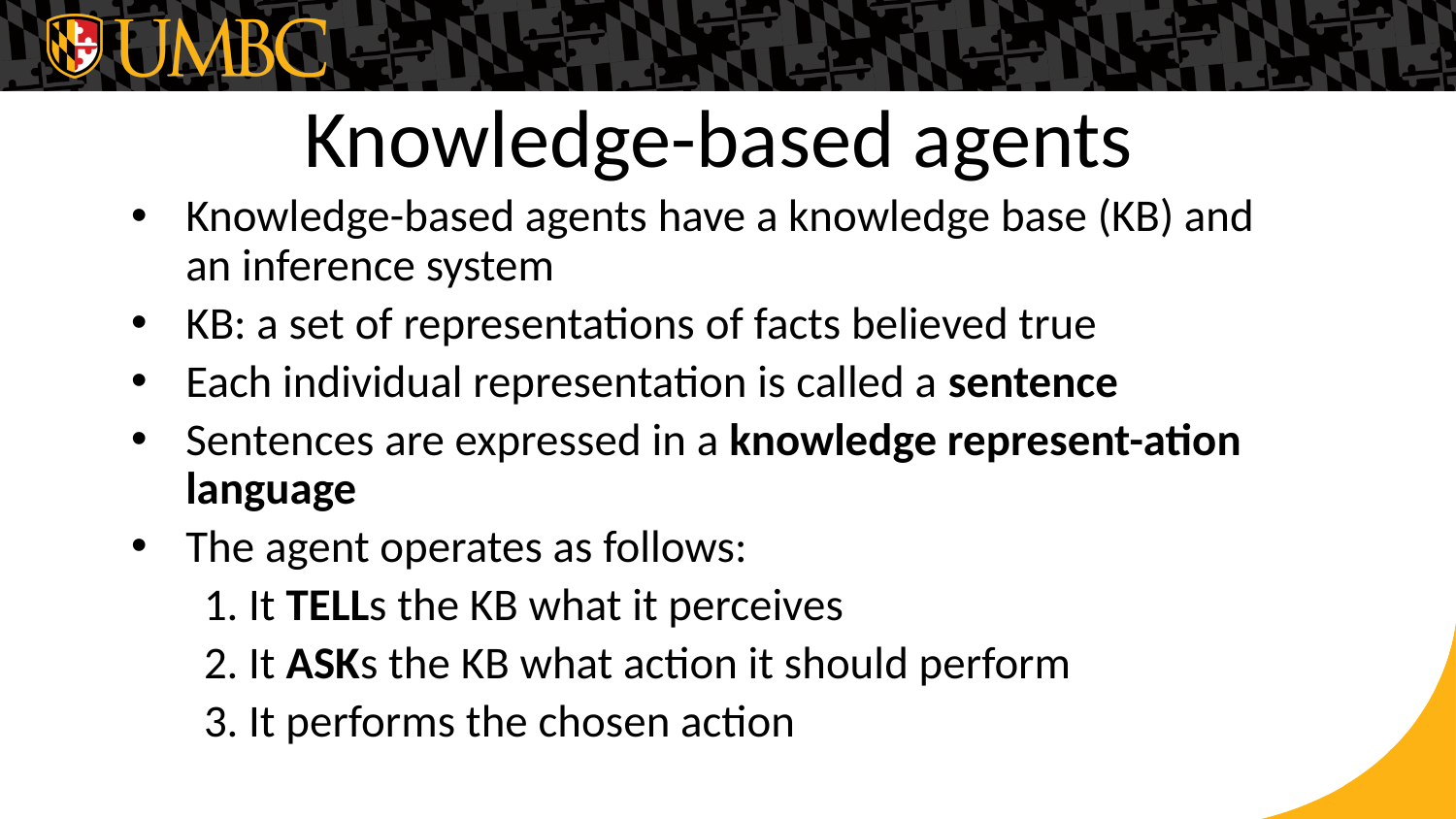

# Knowledge-based agents
Knowledge-based agents have a knowledge base (KB) and an inference system
KB: a set of representations of facts believed true
Each individual representation is called a sentence
Sentences are expressed in a knowledge represent-ation language
The agent operates as follows:
1. It TELLs the KB what it perceives
2. It ASKs the KB what action it should perform
3. It performs the chosen action